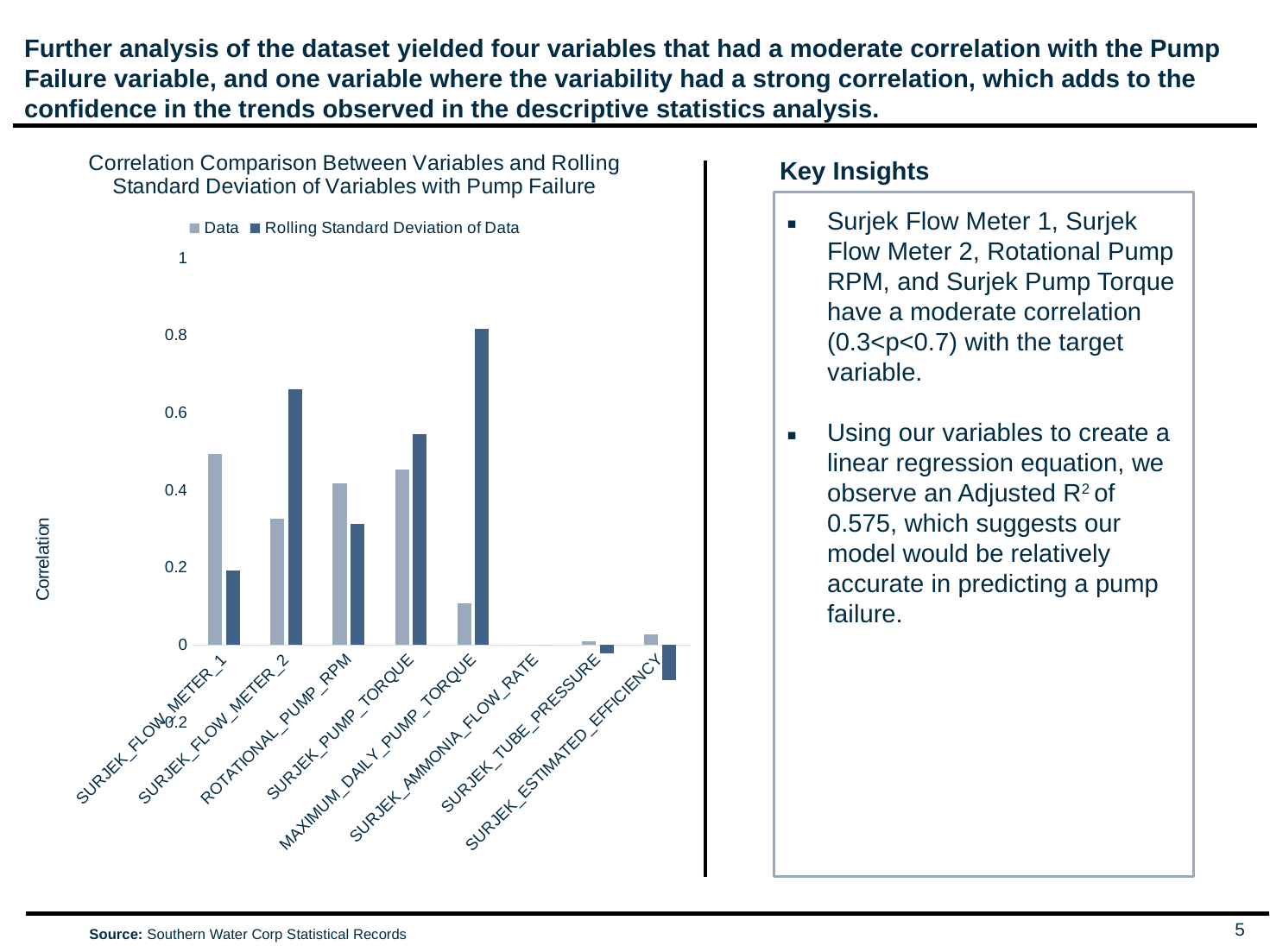

# Further analysis of the dataset yielded four variables that had a moderate correlation with the Pump Failure variable, and one variable where the variability had a strong correlation, which adds to the confidence in the trends observed in the descriptive statistics analysis.

### Chart: Correlation Comparison Between Variables and Rolling Standard Deviation of Variables with Pump Failure

| Category |  |  |
|---|---|---|
| SURJEK_FLOW_METER_1 | 0.4941034175176332 | 0.19307223871197962 |
| SURJEK_FLOW_METER_2 | 0.32673882977848223 | 0.6596326663616129 |
| ROTATIONAL_PUMP_RPM | 0.41738330187495076 | 0.31184649507735457 |
| SURJEK_PUMP_TORQUE | 0.45275982470795656 | 0.5440041674120267 |
| MAXIMUM_DAILY_PUMP_TORQUE | 0.10746063073809317 | 0.816308353958077 |
| SURJEK_AMMONIA_FLOW_RATE | 0.0 | 0.0 |
| SURJEK_TUBE_PRESSURE | 0.009964946631022393 | -0.022136454515624165 |
| SURJEK_ESTIMATED_EFFICIENCY | 0.027132375922512393 | -0.0904983251394137 |
Key Insights

Surjek Flow Meter 1, Surjek Flow Meter 2, Rotational Pump RPM, and Surjek Pump Torque have a moderate correlation (0.3<p<0.7) with the target variable.

Using our variables to create a linear regression equation, we observe an Adjusted R2 of 0.575, which suggests our model would be relatively accurate in predicting a pump failure.

Source: Southern Water Corp Statistical Records